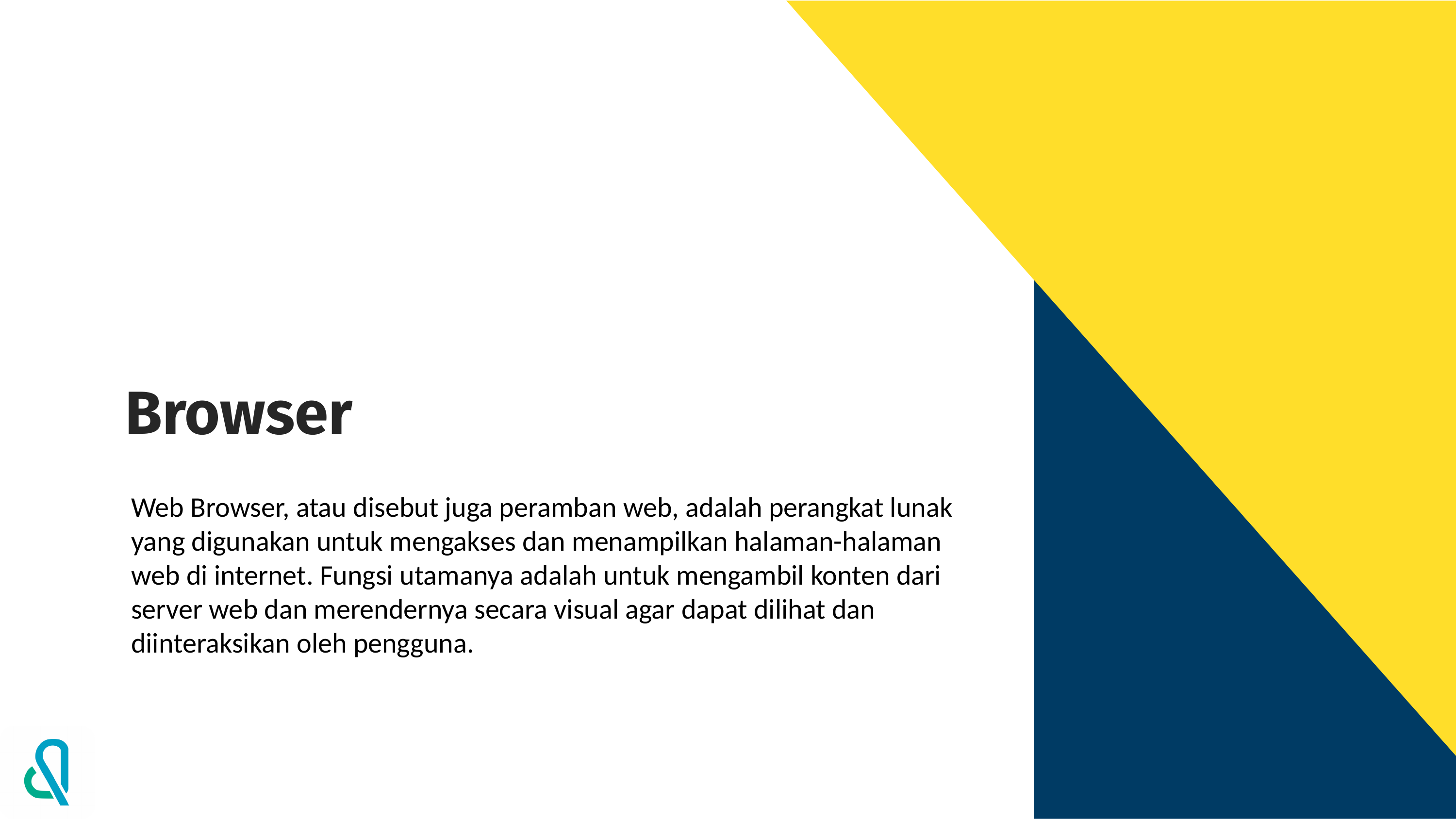

# Browser

Web Browser, atau disebut juga peramban web, adalah perangkat lunak yang digunakan untuk mengakses dan menampilkan halaman-halaman web di internet. Fungsi utamanya adalah untuk mengambil konten dari server web dan merendernya secara visual agar dapat dilihat dan diinteraksikan oleh pengguna.